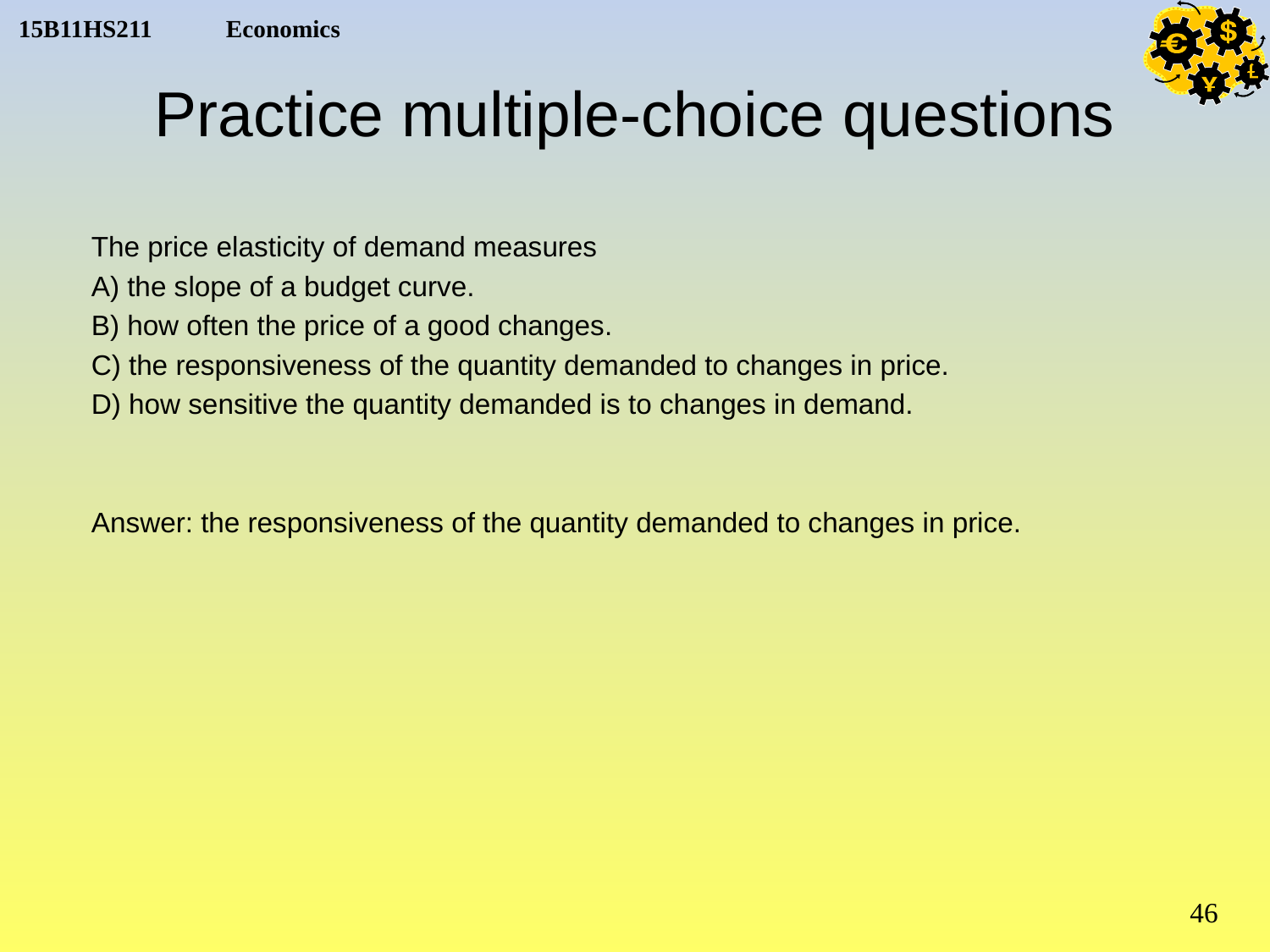

# Practice multiple-choice questions
The price elasticity of demand measures
A) the slope of a budget curve.
B) how often the price of a good changes.
C) the responsiveness of the quantity demanded to changes in price.
D) how sensitive the quantity demanded is to changes in demand.

Answer: the responsiveness of the quantity demanded to changes in price.

46